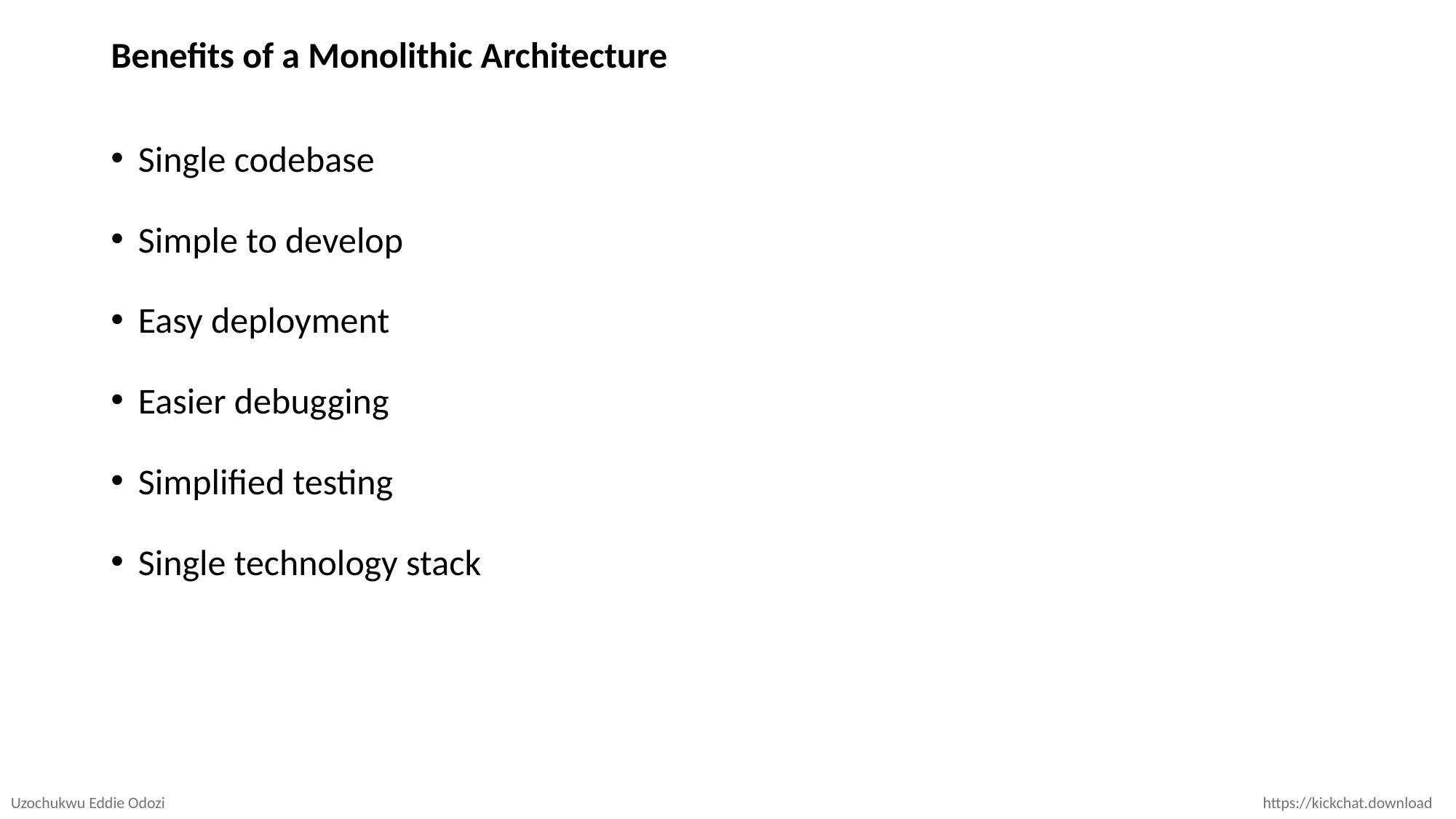

# Benefits of a Monolithic Architecture
Single codebase
Simple to develop
Easy deployment
Easier debugging
Simplified testing
Single technology stack
Uzochukwu Eddie Odozi
https://kickchat.download